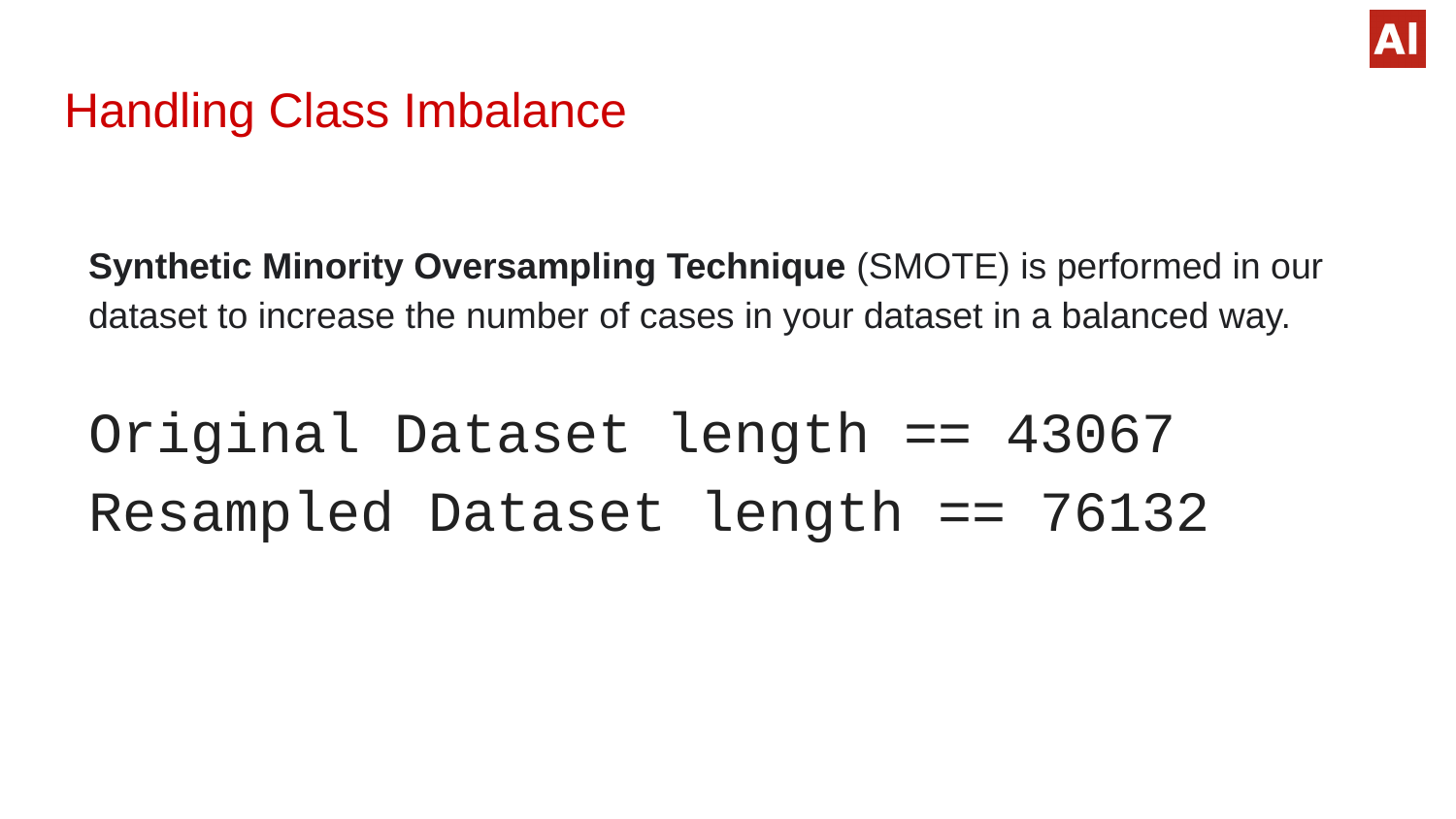

# Handling Class Imbalance
Synthetic Minority Oversampling Technique (SMOTE) is performed in our dataset to increase the number of cases in your dataset in a balanced way.

Original Dataset length == 43067 Resampled Dataset length == 76132